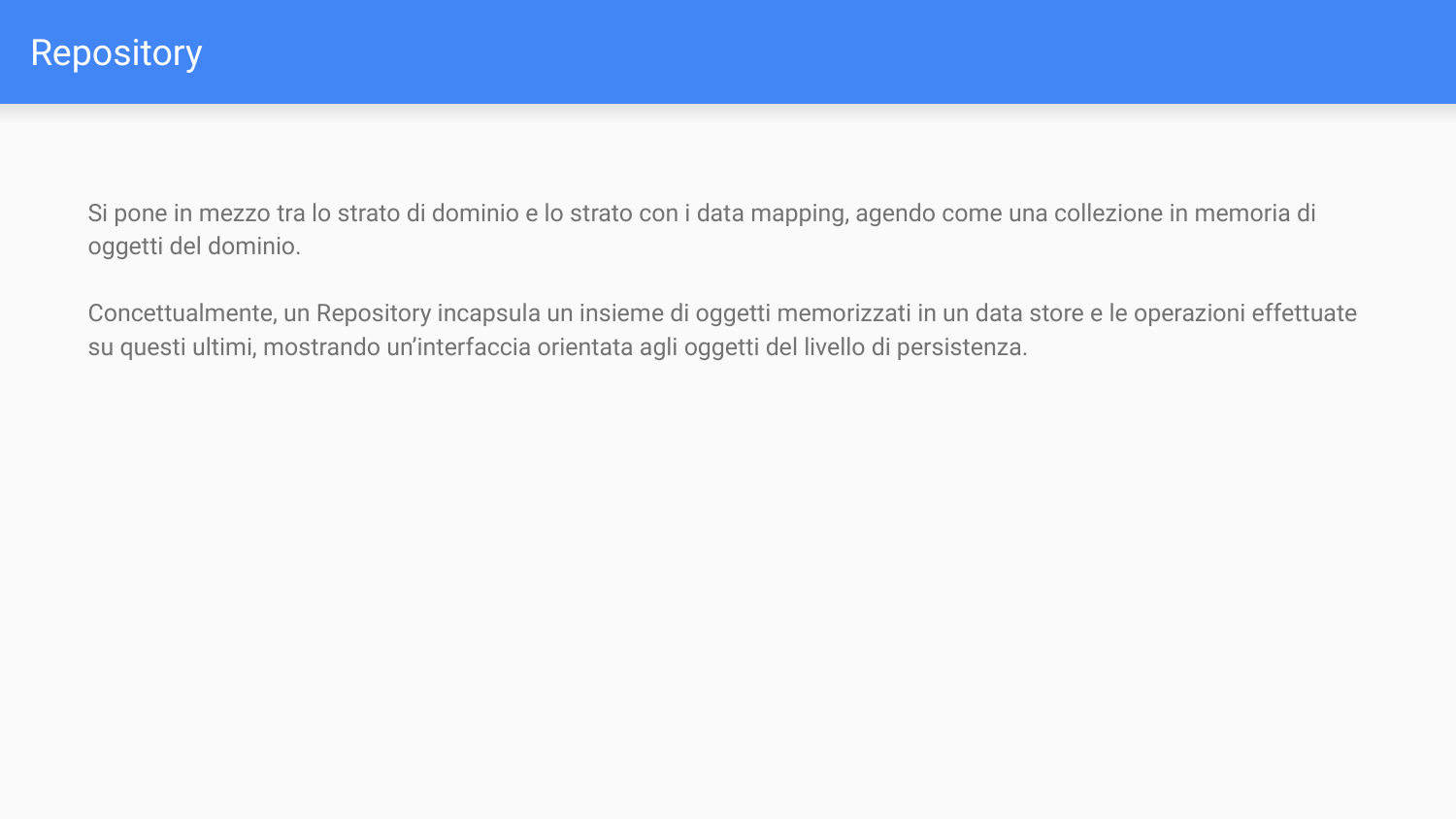

# Repository
Si pone in mezzo tra lo strato di dominio e lo strato con i data mapping, agendo come una collezione in memoria di oggetti del dominio.

Concettualmente, un Repository incapsula un insieme di oggetti memorizzati in un data store e le operazioni effettuate su questi ultimi, mostrando un’interfaccia orientata agli oggetti del livello di persistenza.